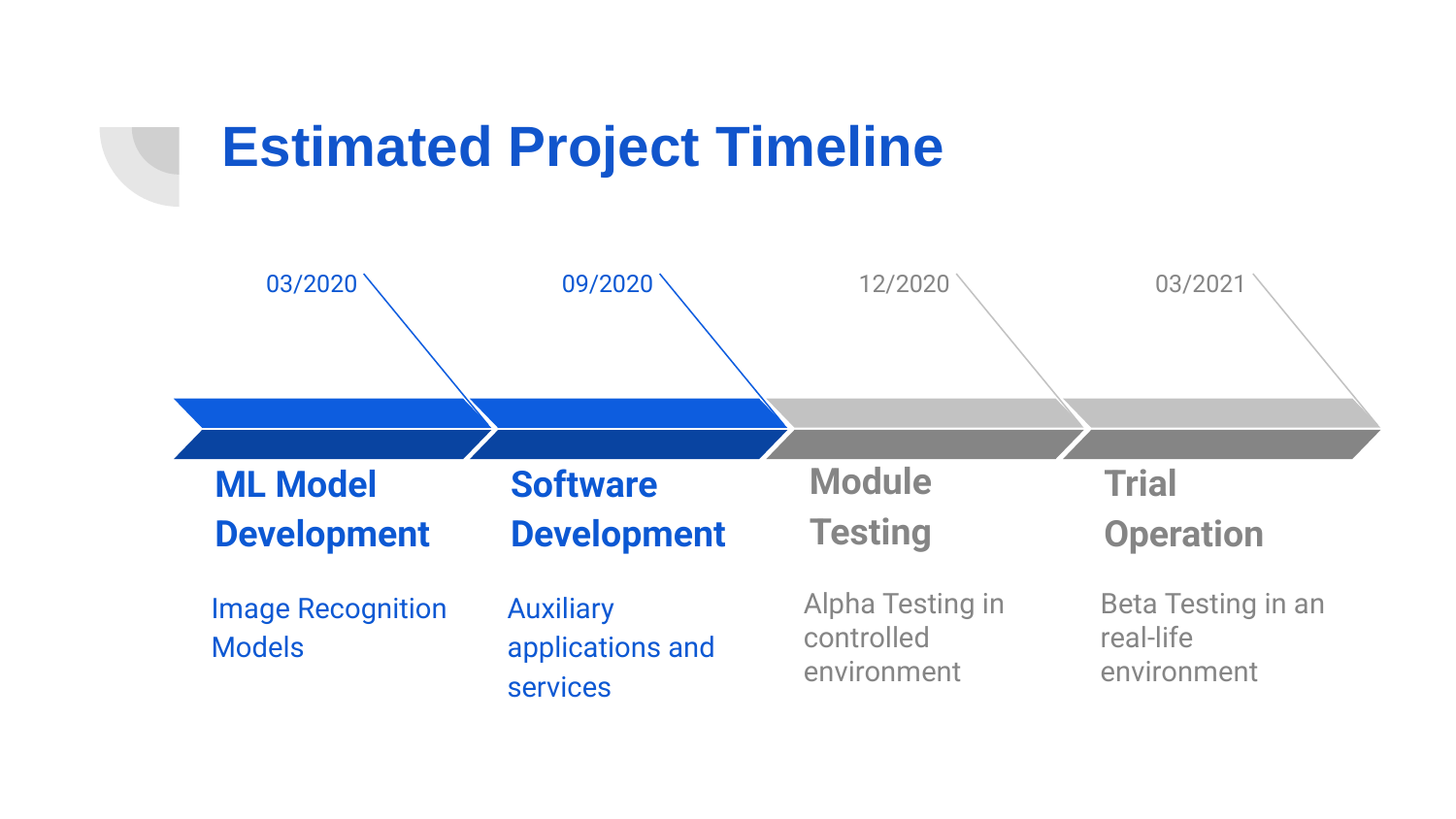

# Estimated Project Timeline
12/2020

Module Testing

Alpha Testing in controlled environment
03/2021

Trial Operation
Beta Testing in an real-life environment
03/2020

ML Model Development
Image Recognition Models
09/2020

Software Development
Auxiliary applications and services